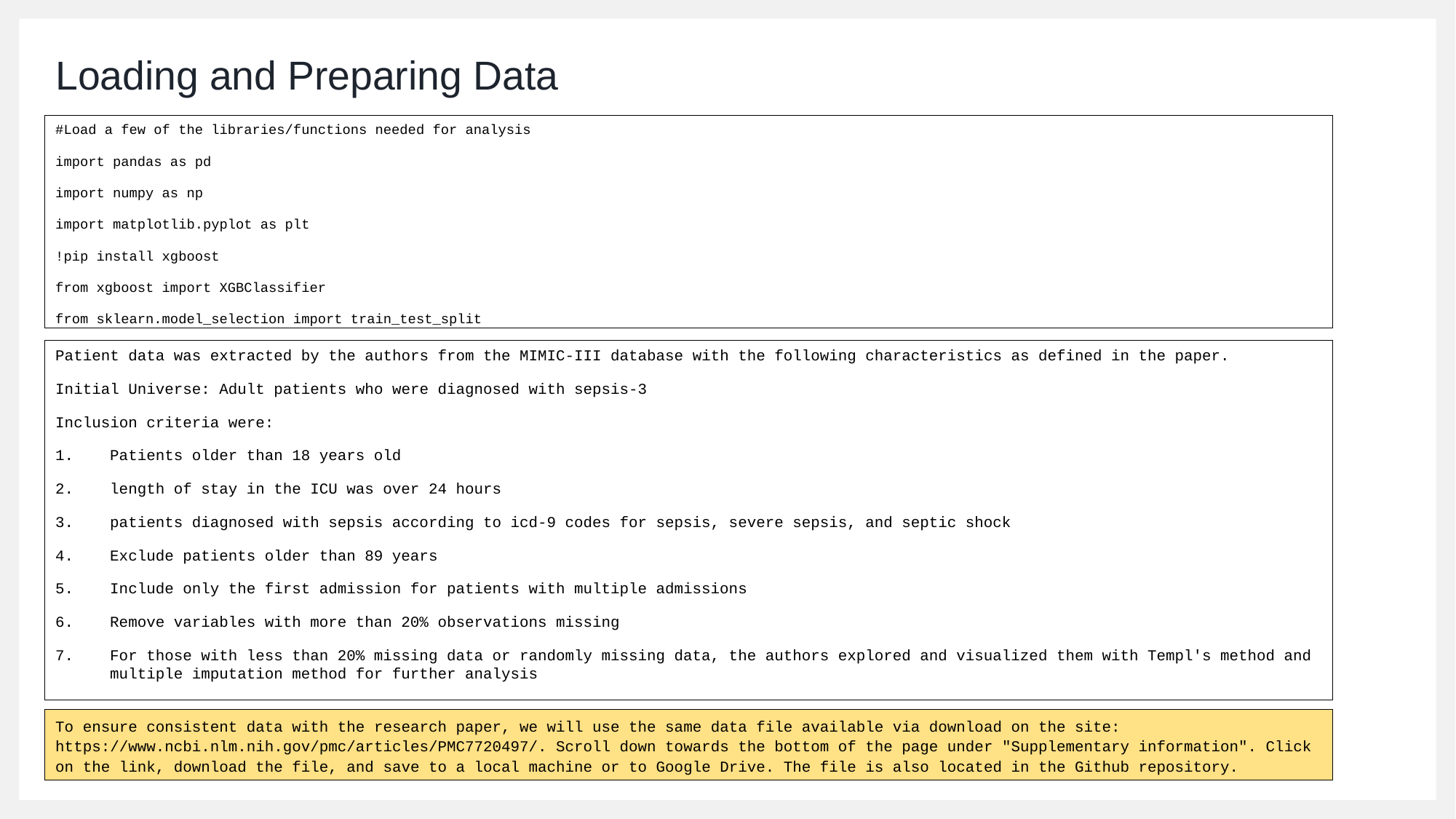

# Loading and Preparing Data
#Load a few of the libraries/functions needed for analysis
import pandas as pd
import numpy as np
import matplotlib.pyplot as plt
!pip install xgboost
from xgboost import XGBClassifier
from sklearn.model_selection import train_test_split
Patient data was extracted by the authors from the MIMIC-III database with the following characteristics as defined in the paper.
Initial Universe: Adult patients who were diagnosed with sepsis-3
Inclusion criteria were:
Patients older than 18 years old
length of stay in the ICU was over 24 hours
patients diagnosed with sepsis according to icd-9 codes for sepsis, severe sepsis, and septic shock
Exclude patients older than 89 years
Include only the first admission for patients with multiple admissions
Remove variables with more than 20% observations missing
For those with less than 20% missing data or randomly missing data, the authors explored and visualized them with Templ's method and multiple imputation method for further analysis
To ensure consistent data with the research paper, we will use the same data file available via download on the site: https://www.ncbi.nlm.nih.gov/pmc/articles/PMC7720497/. Scroll down towards the bottom of the page under "Supplementary information". Click on the link, download the file, and save to a local machine or to Google Drive. The file is also located in the Github repository.